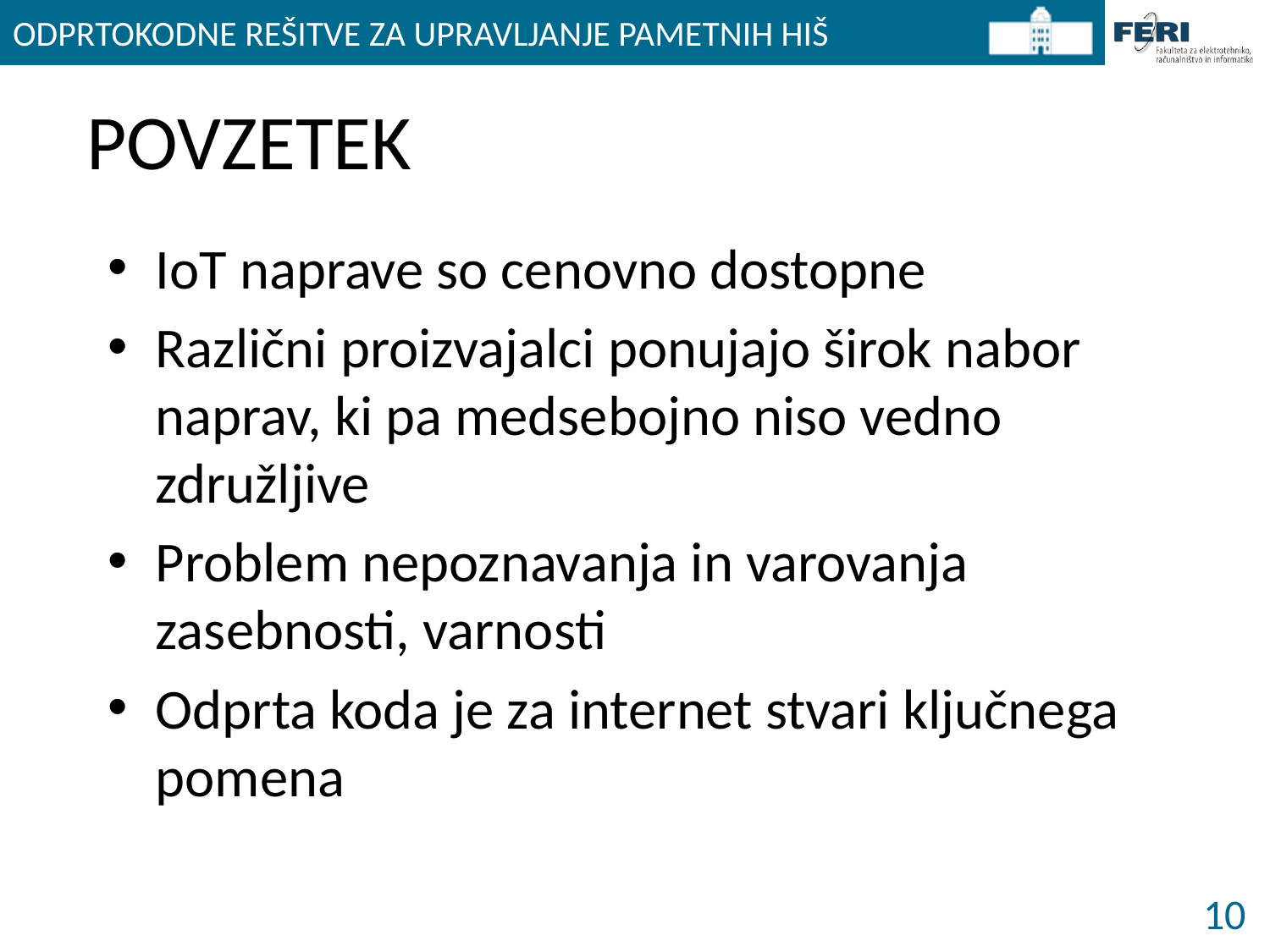

ODPRTOKODNE REŠITVE ZA UPRAVLJANJE PAMETNIH HIŠ
# POVZETEK
IoT naprave so cenovno dostopne
Različni proizvajalci ponujajo širok nabor naprav, ki pa medsebojno niso vedno združljive
Problem nepoznavanja in varovanja zasebnosti, varnosti
Odprta koda je za internet stvari ključnega pomena
10